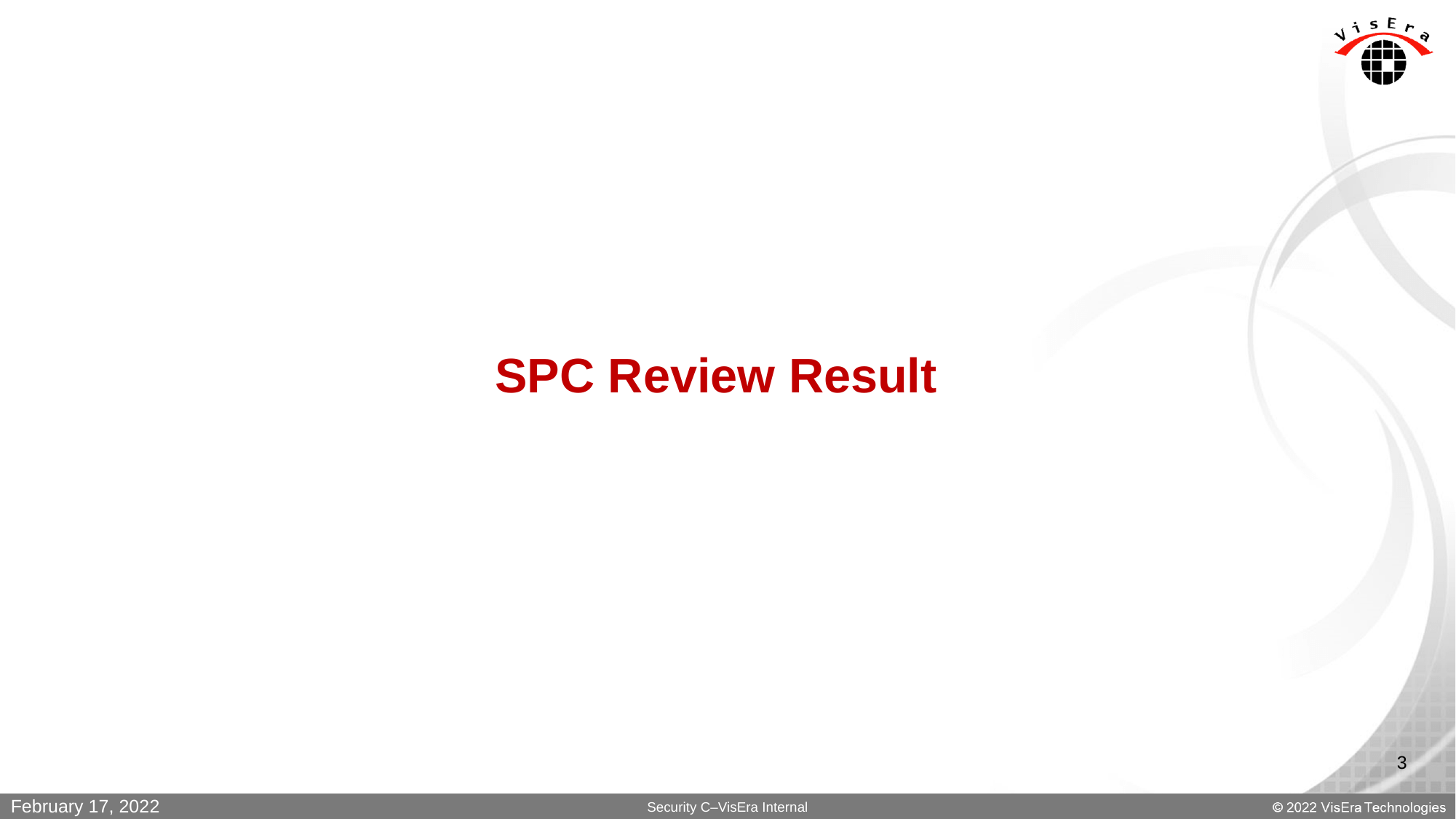

# SPC Review Result
February 17, 2022